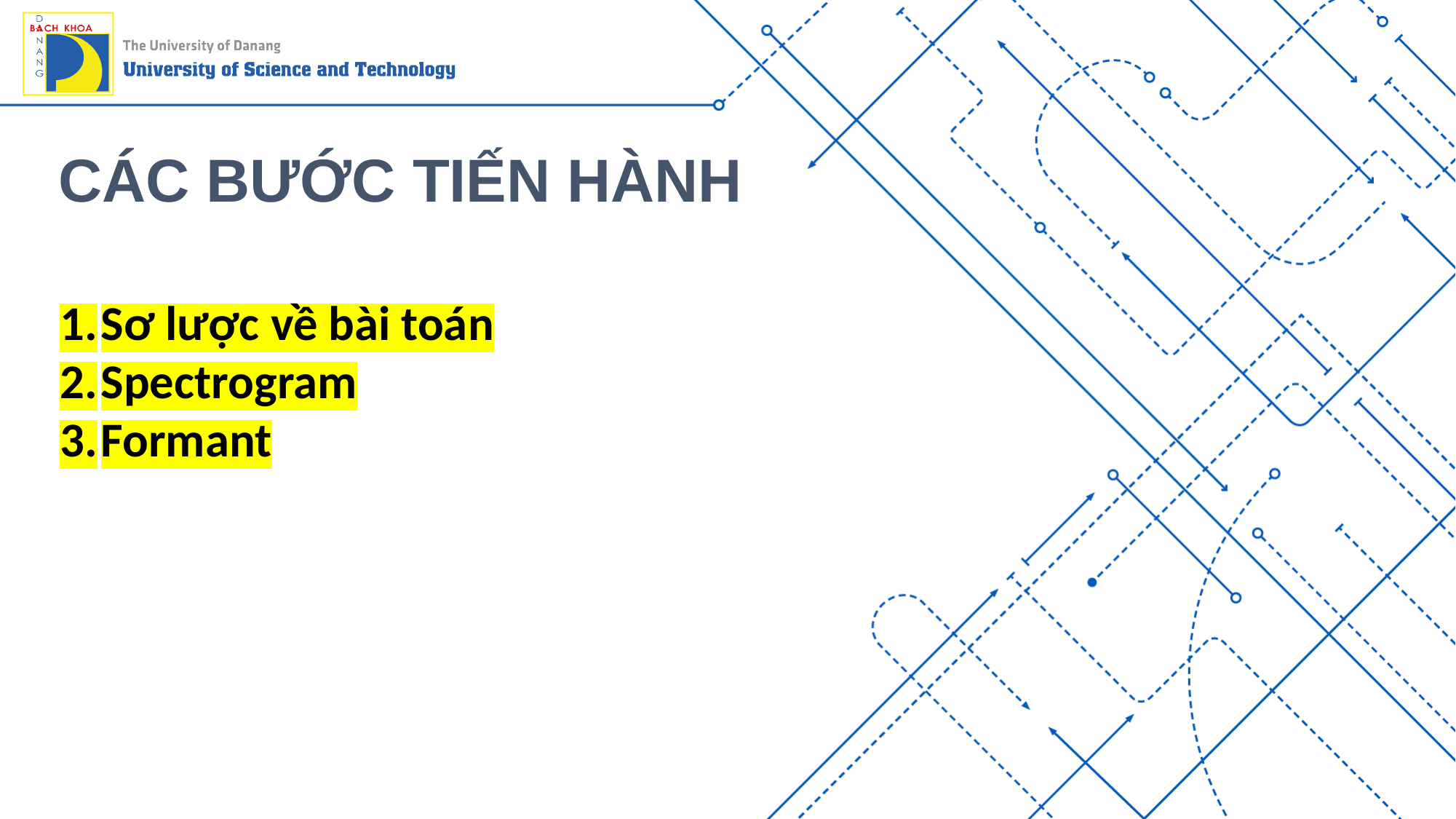

# CÁC BƯỚC TIẾN HÀNH
Sơ lược về bài toán
Spectrogram
Formant